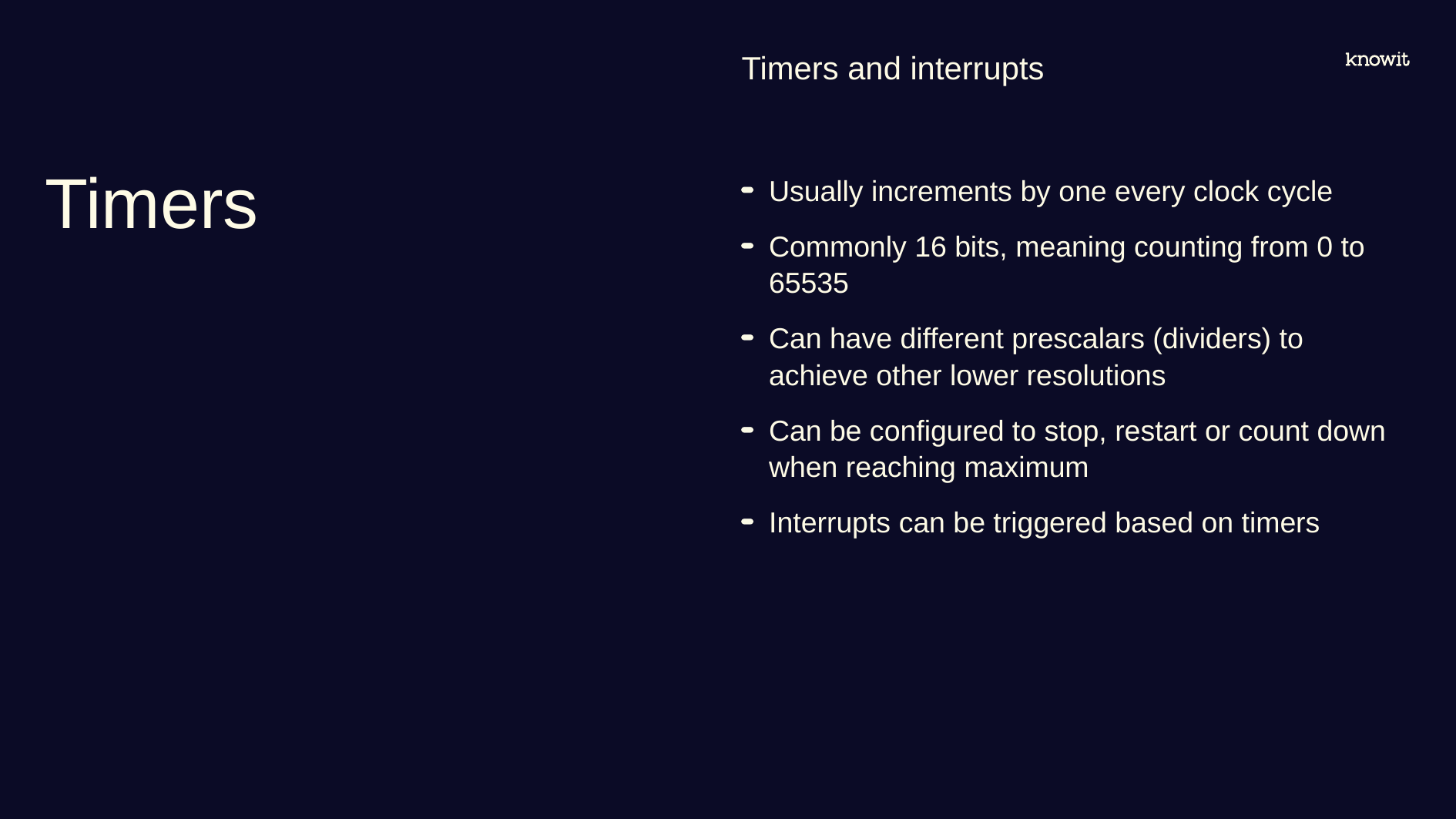

Timers and interrupts
# Timers
Usually increments by one every clock cycle
Commonly 16 bits, meaning counting from 0 to 65535
Can have different prescalars (dividers) to achieve other lower resolutions
Can be configured to stop, restart or count down when reaching maximum
Interrupts can be triggered based on timers